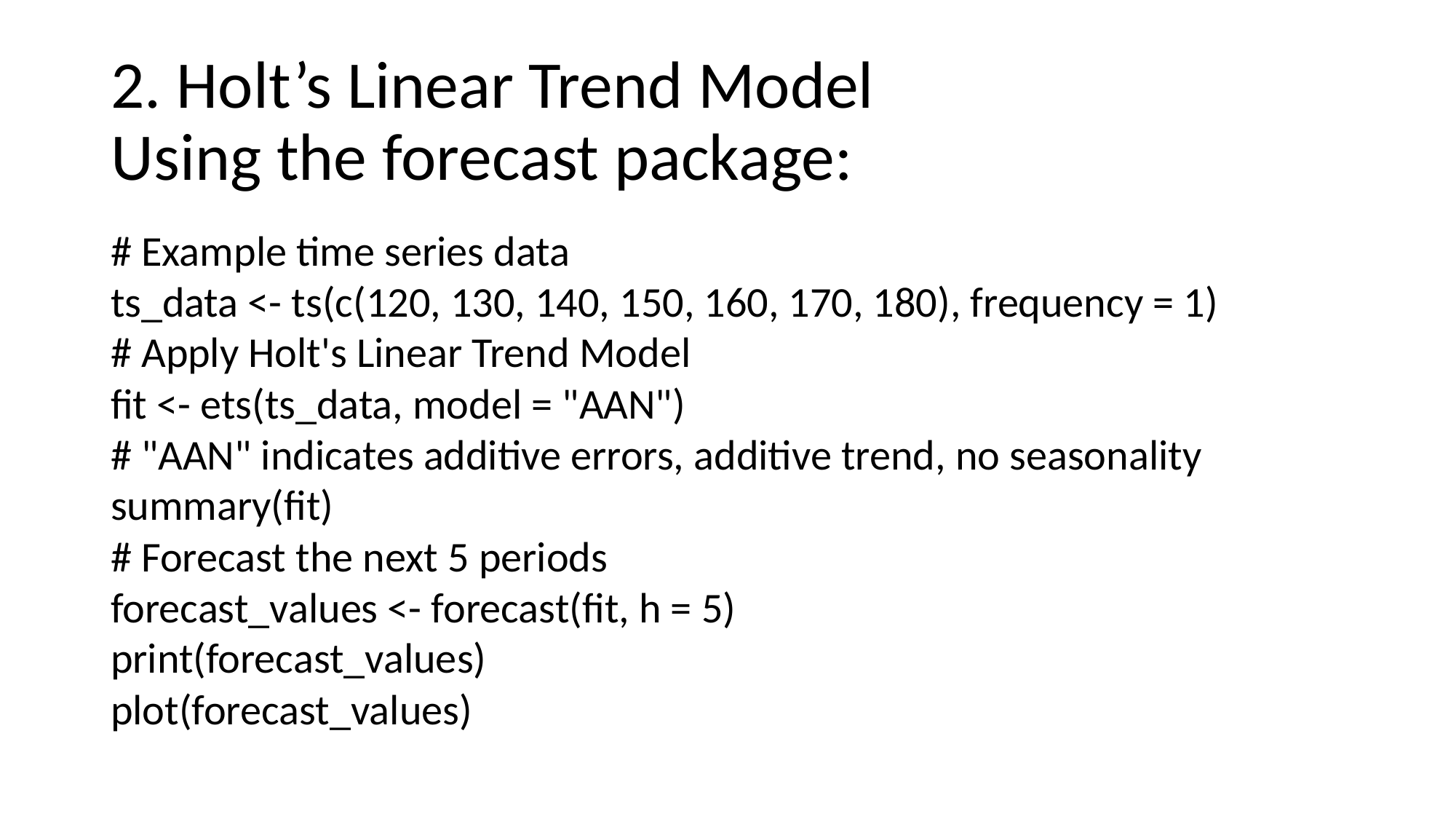

# 2. Holt’s Linear Trend Model Using the forecast package:
# Example time series data
ts_data <- ts(c(120, 130, 140, 150, 160, 170, 180), frequency = 1)
# Apply Holt's Linear Trend Model
fit <- ets(ts_data, model = "AAN")
# "AAN" indicates additive errors, additive trend, no seasonality summary(fit)
# Forecast the next 5 periods
forecast_values <- forecast(fit, h = 5)
print(forecast_values)
plot(forecast_values)